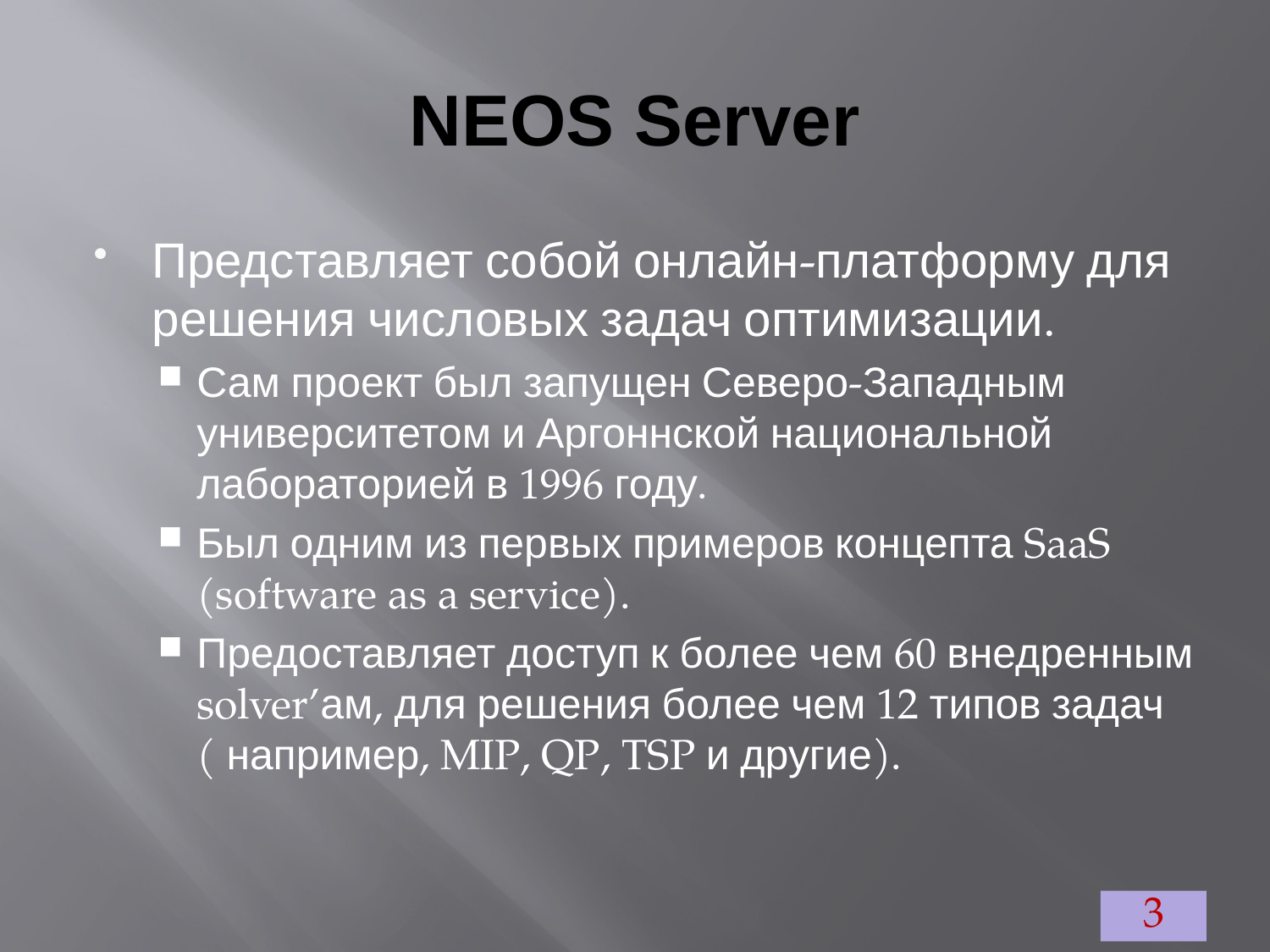

# NEOS Server
Представляет собой онлайн-платформу для решения числовых задач оптимизации.
Сам проект был запущен Северо-Западным университетом и Аргоннской национальной лабораторией в 1996 году.
Был одним из первых примеров концепта SaaS (software as a service).
Предоставляет доступ к более чем 60 внедренным solver’ам, для решения более чем 12 типов задач ( например, MIP, QP, TSP и другие).

3